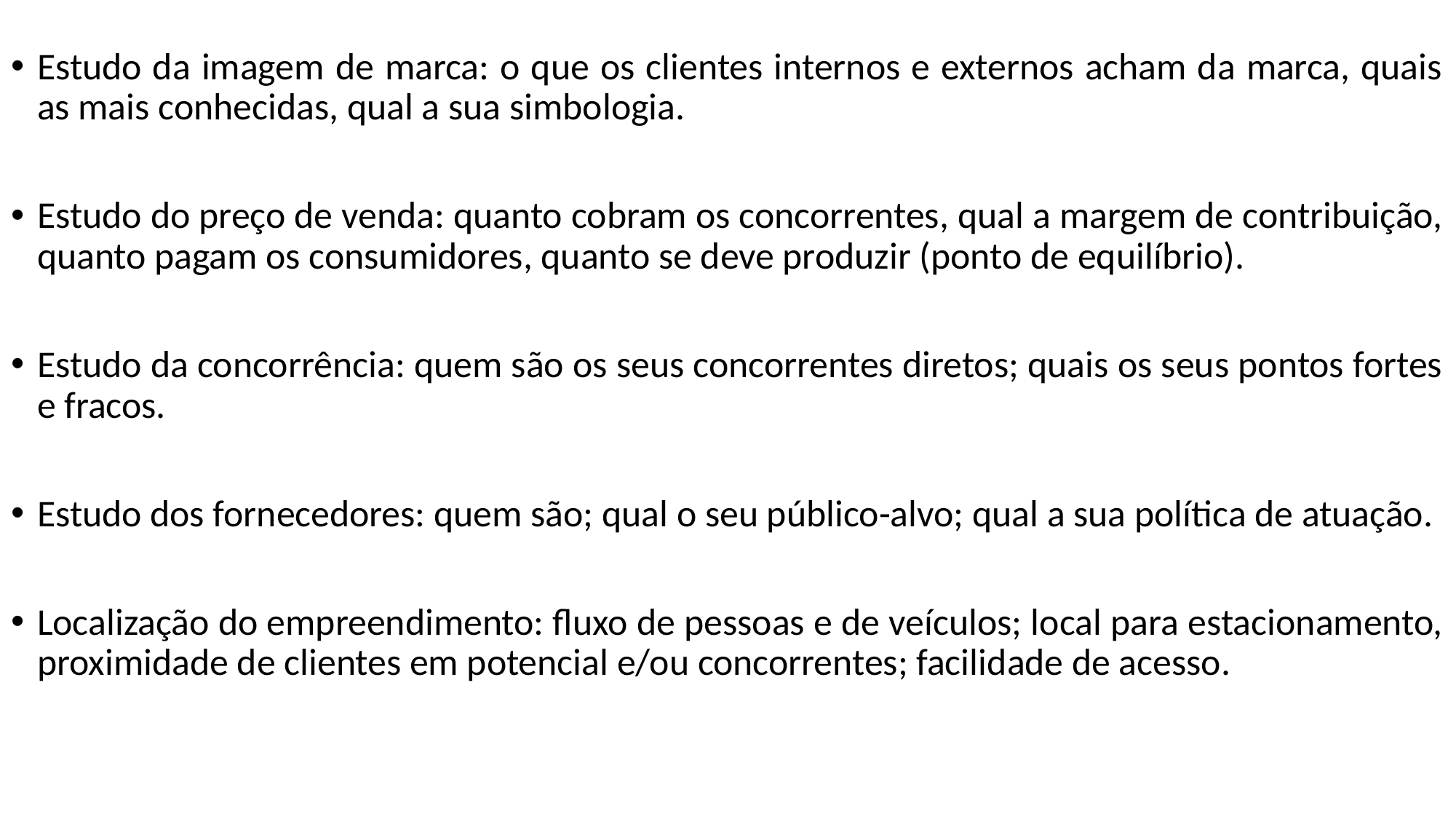

Estudo da imagem de marca: o que os clientes internos e externos acham da marca, quais as mais conhecidas, qual a sua simbologia.

Estudo do preço de venda: quanto cobram os concorrentes, qual a margem de contribuição, quanto pagam os consumidores, quanto se deve produzir (ponto de equilíbrio).

Estudo da concorrência: quem são os seus concorrentes diretos; quais os seus pontos fortes e fracos.

Estudo dos fornecedores: quem são; qual o seu público-alvo; qual a sua política de atuação.

Localização do empreendimento: fluxo de pessoas e de veículos; local para estacionamento, proximidade de clientes em potencial e/ou concorrentes; facilidade de acesso.